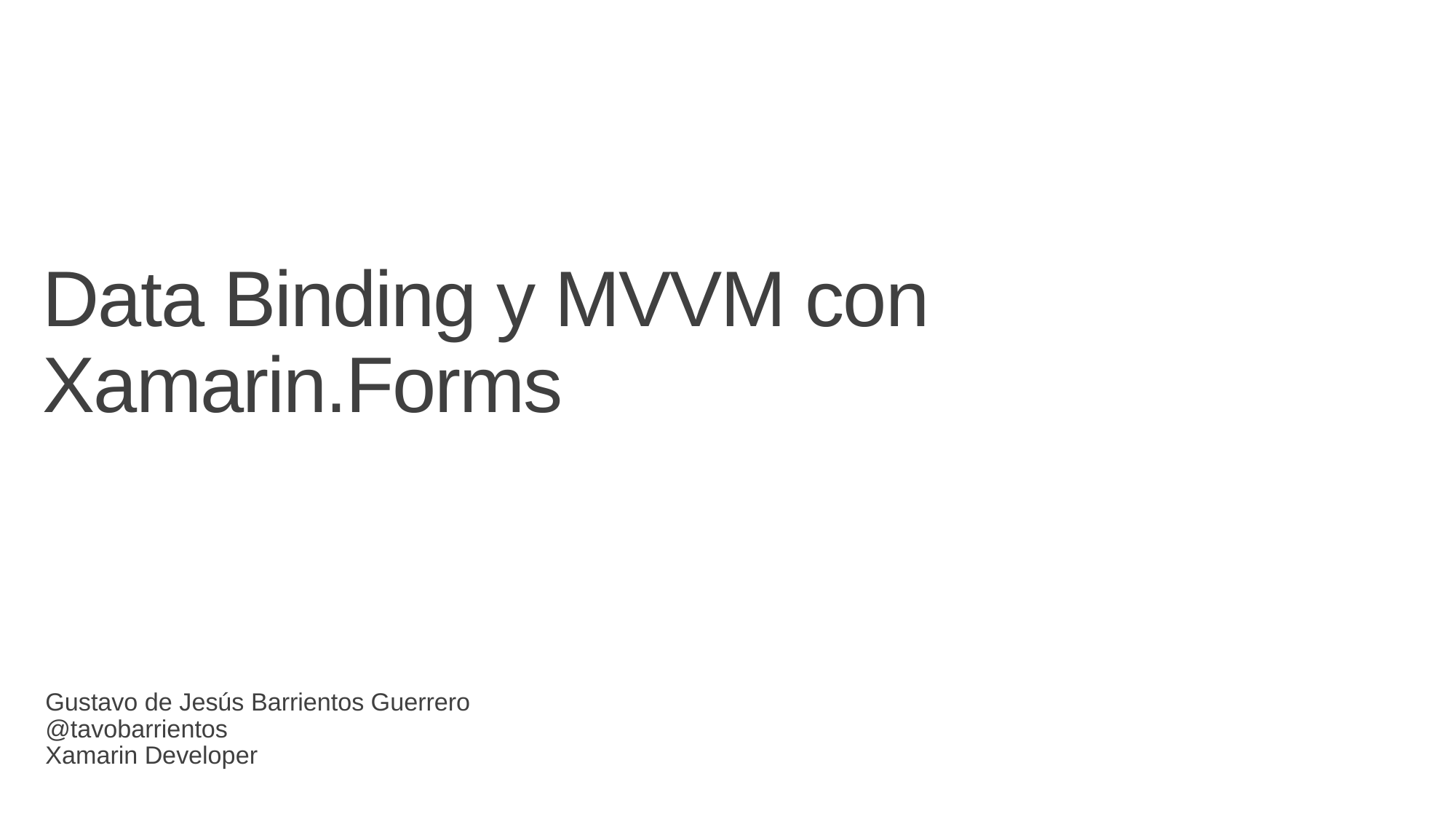

# Data Binding y MVVM con Xamarin.Forms
Gustavo de Jesús Barrientos Guerrero
@tavobarrientos
Xamarin Developer